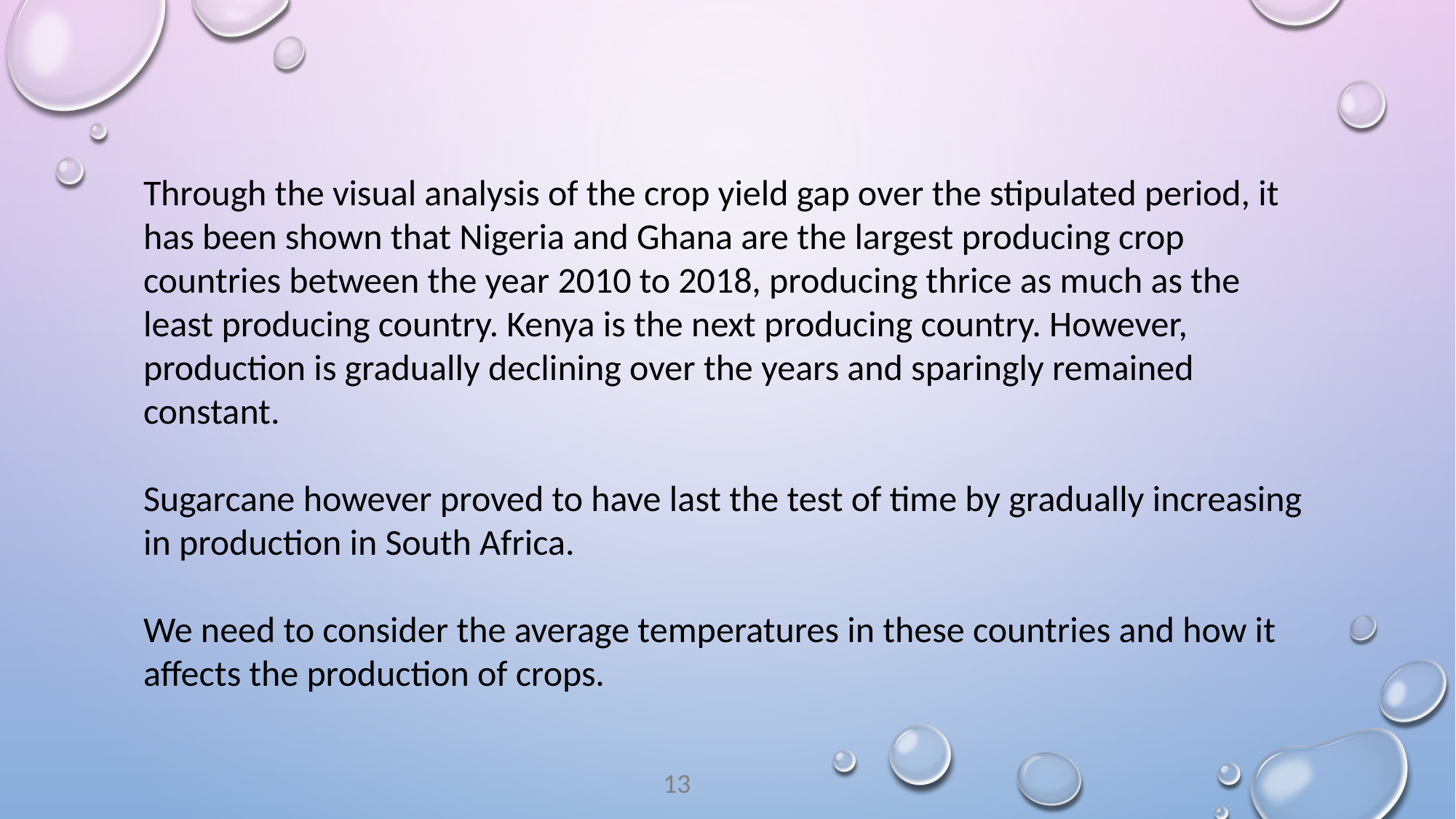

Through the visual analysis of the crop yield gap over the stipulated period, it has been shown that Nigeria and Ghana are the largest producing crop countries between the year 2010 to 2018, producing thrice as much as the least producing country. Kenya is the next producing country. However, production is gradually declining over the years and sparingly remained constant.

Sugarcane however proved to have last the test of time by gradually increasing in production in South Africa.

We need to consider the average temperatures in these countries and how it affects the production of crops.
13